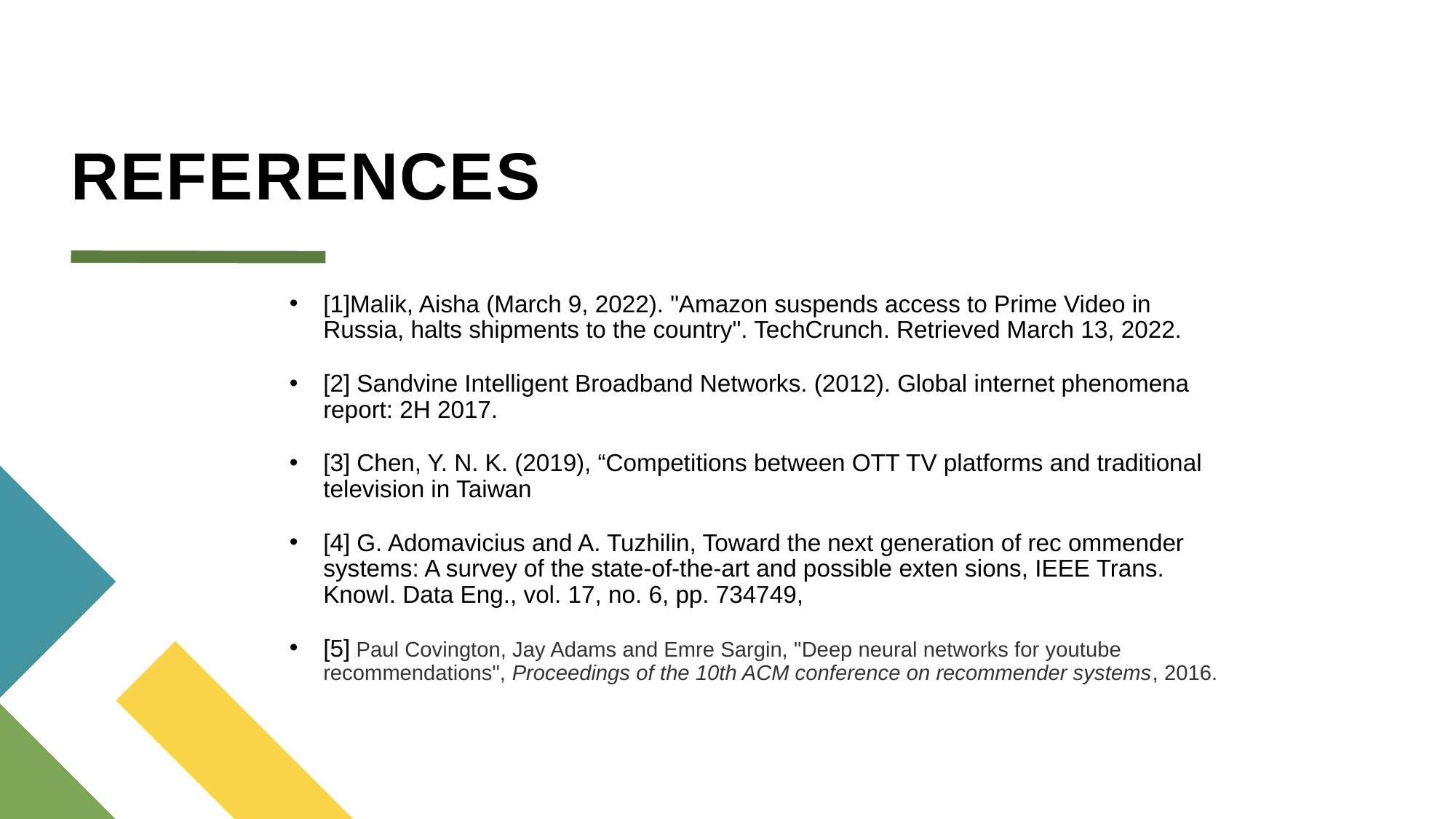

# REFERENCES
[1]Malik, Aisha (March 9, 2022). "Amazon suspends access to Prime Video in Russia, halts shipments to the country". TechCrunch. Retrieved March 13, 2022.
[2] Sandvine Intelligent Broadband Networks. (2012). Global internet phenomena report: 2H 2017.
[3] Chen, Y. N. K. (2019), “Competitions between OTT TV platforms and traditional television in Taiwan
[4] G. Adomavicius and A. Tuzhilin, Toward the next generation of rec ommender systems: A survey of the state-of-the-art and possible exten sions, IEEE Trans. Knowl. Data Eng., vol. 17, no. 6, pp. 734749,
[5] Paul Covington, Jay Adams and Emre Sargin, "Deep neural networks for youtube recommendations", Proceedings of the 10th ACM conference on recommender systems, 2016.